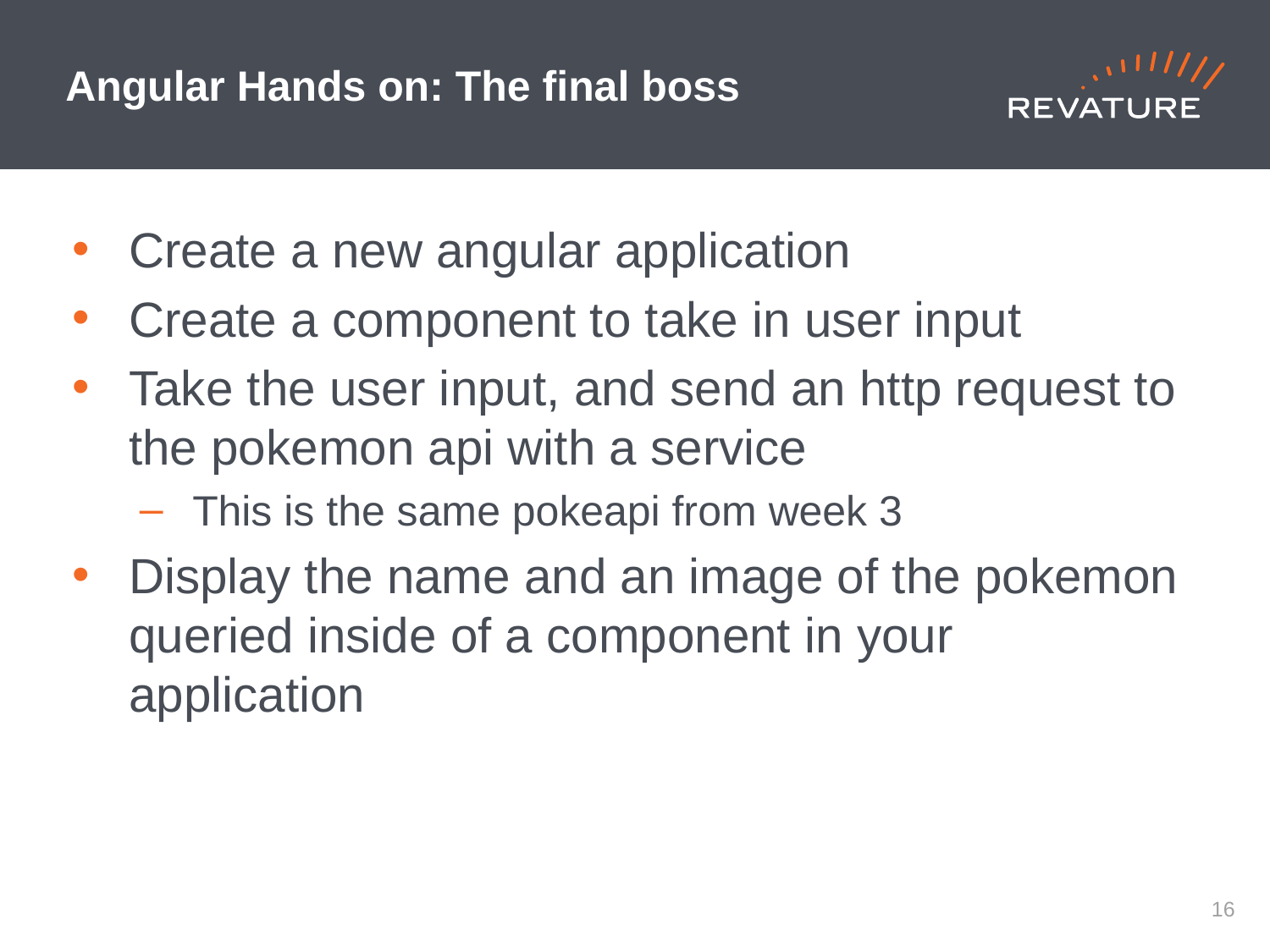

# Angular Hands on: The final boss
Create a new angular application
Create a component to take in user input
Take the user input, and send an http request to the pokemon api with a service
This is the same pokeapi from week 3
Display the name and an image of the pokemon queried inside of a component in your application
16